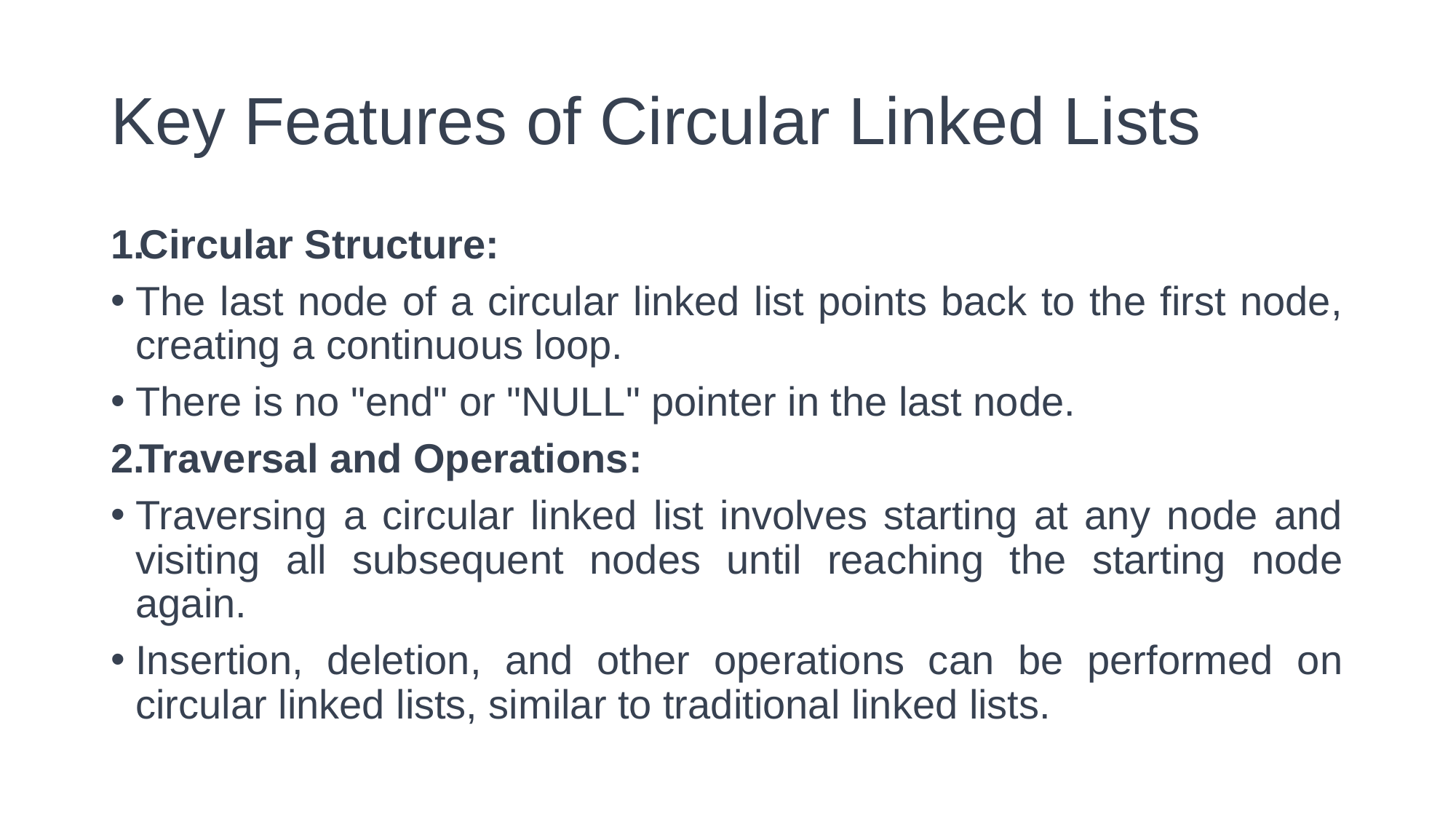

# Key Features of Circular Linked Lists
Circular Structure:
The last node of a circular linked list points back to the first node, creating a continuous loop.
There is no "end" or "NULL" pointer in the last node.
Traversal and Operations:
Traversing a circular linked list involves starting at any node and visiting all subsequent nodes until reaching the starting node again.
Insertion, deletion, and other operations can be performed on circular linked lists, similar to traditional linked lists.